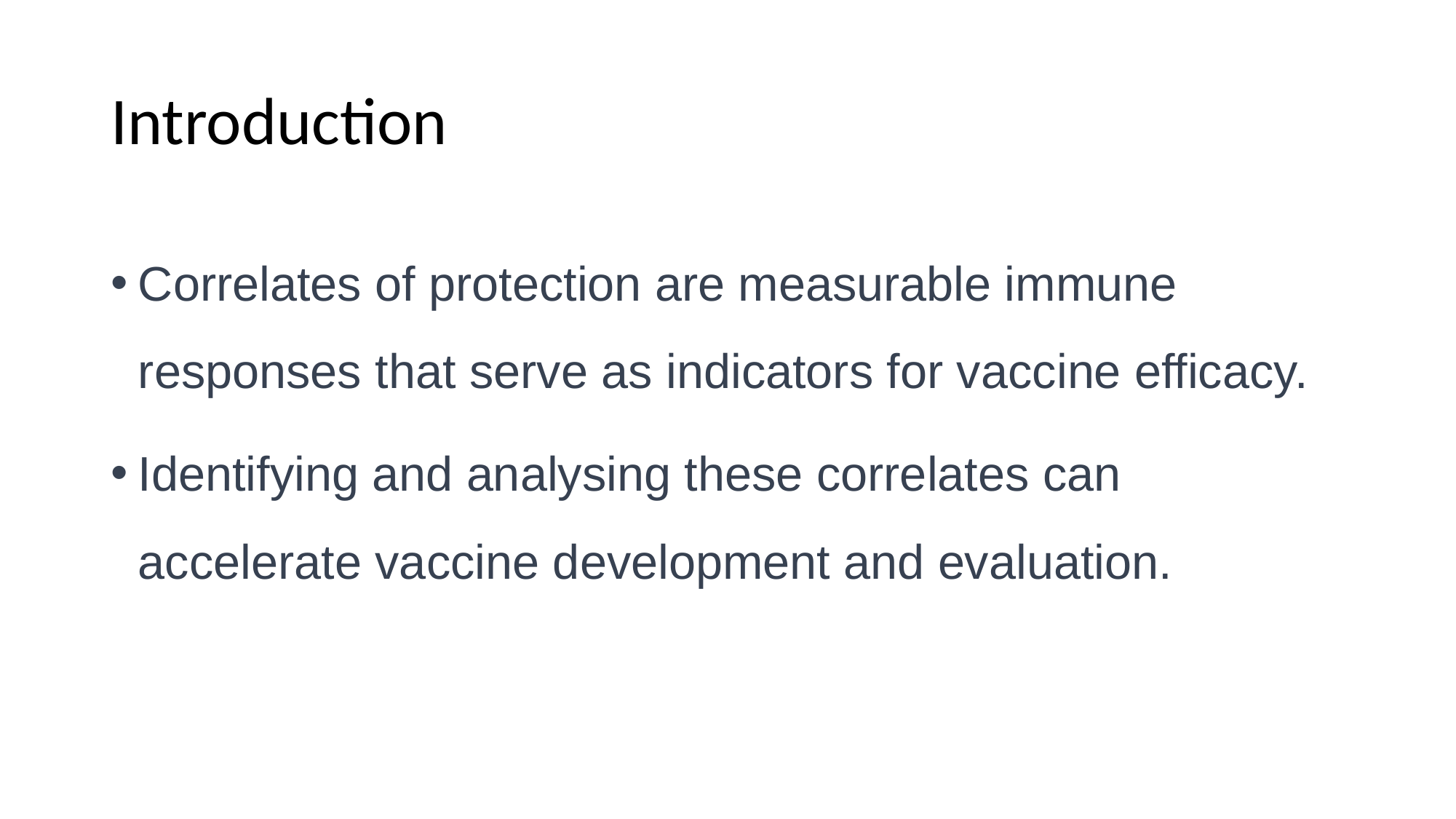

# Introduction
Correlates of protection are measurable immune responses that serve as indicators for vaccine efficacy.
Identifying and analysing these correlates can accelerate vaccine development and evaluation.